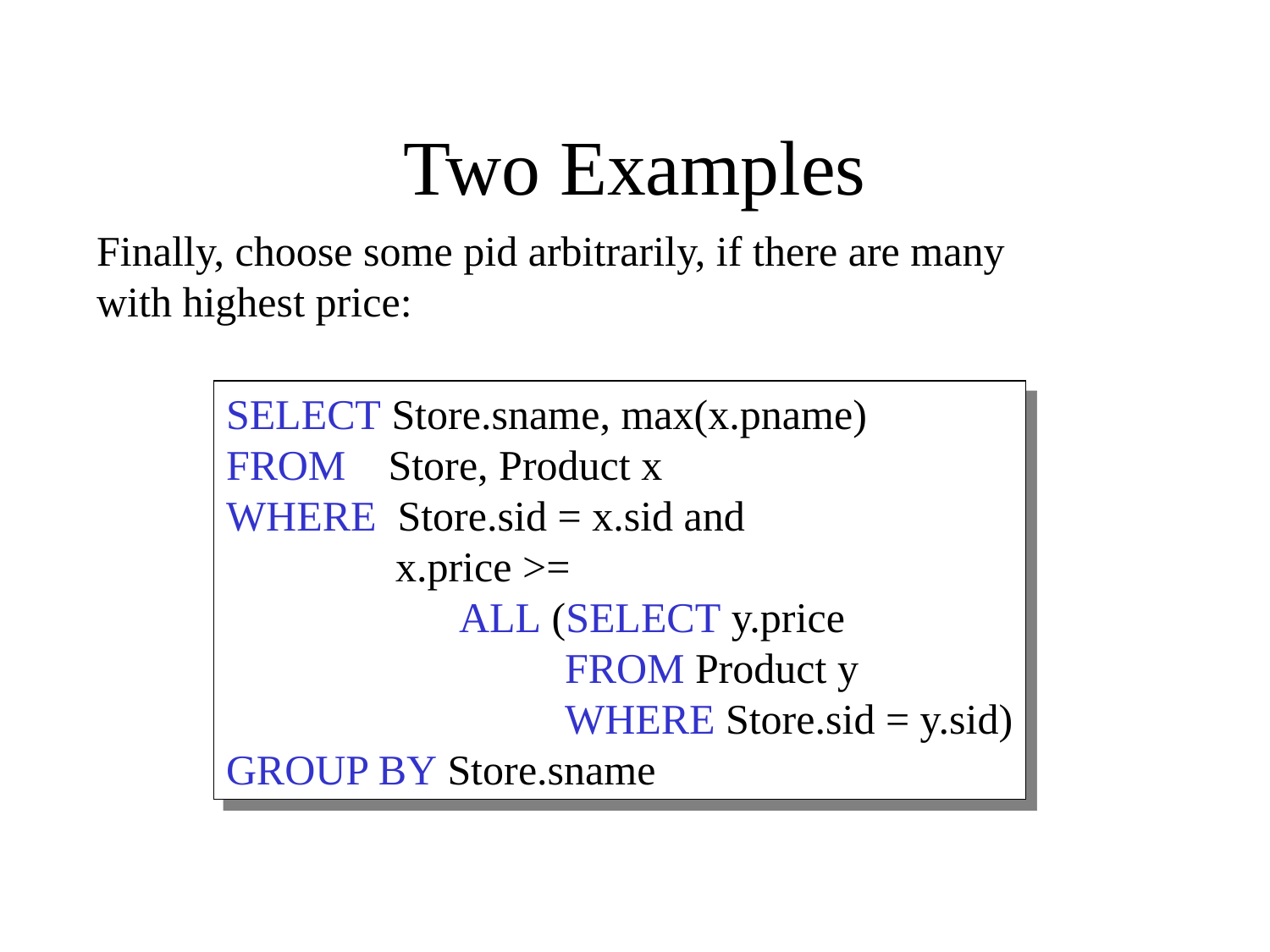

# Two Examples
Finally, choose some pid arbitrarily, if there are many
with highest price:
SELECT Store.sname, max(x.pname)
FROM    Store, Product x
WHERE  Store.sid = x.sid and
                x.price >=
                      ALL (SELECT y.price
                                FROM Product y
                                WHERE Store.sid = y.sid)
GROUP BY Store.sname